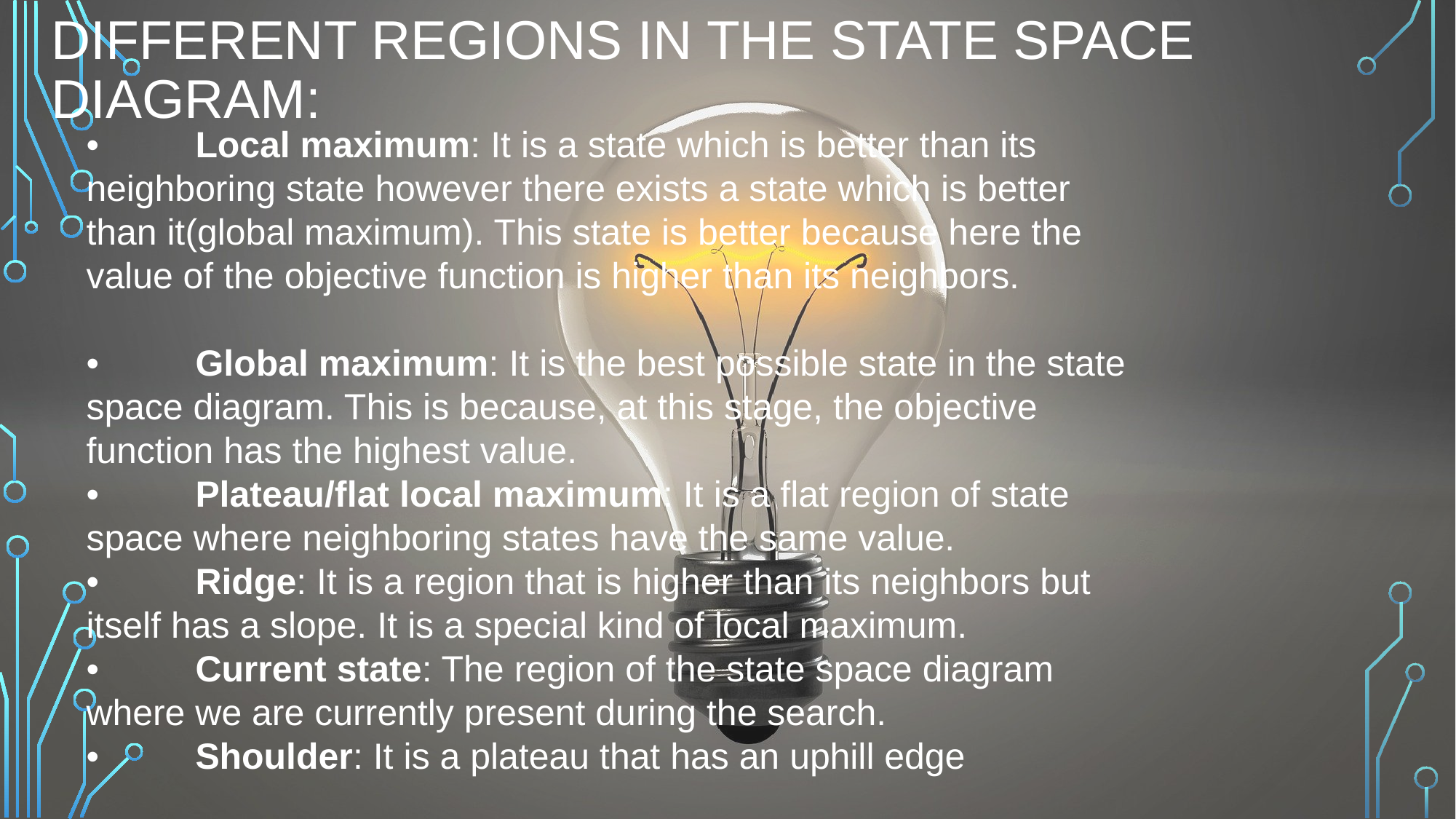

# Different regions in the State Space Diagram:
•	Local maximum: It is a state which is better than its neighboring state however there exists a state which is better than it(global maximum). This state is better because here the value of the objective function is higher than its neighbors.

•	Global maximum: It is the best possible state in the state space diagram. This is because, at this stage, the objective function has the highest value.
•	Plateau/flat local maximum: It is a flat region of state space where neighboring states have the same value.
•	Ridge: It is a region that is higher than its neighbors but itself has a slope. It is a special kind of local maximum.
•	Current state: The region of the state space diagram where we are currently present during the search.
•	Shoulder: It is a plateau that has an uphill edge